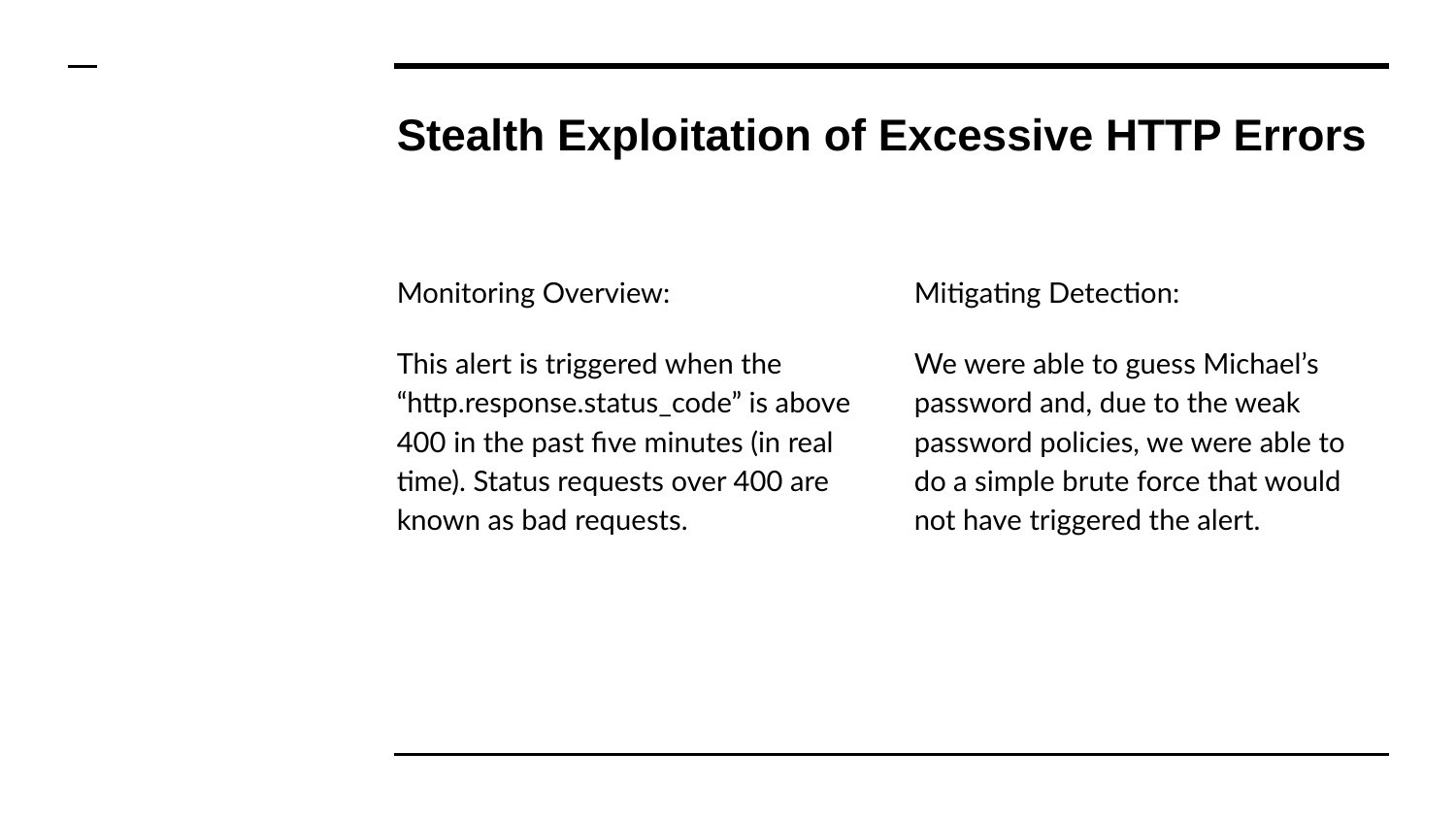

# Stealth Exploitation of Excessive HTTP Errors
Monitoring Overview:
This alert is triggered when the “http.response.status_code” is above 400 in the past five minutes (in real time). Status requests over 400 are known as bad requests.
Mitigating Detection:
We were able to guess Michael’s password and, due to the weak password policies, we were able to do a simple brute force that would not have triggered the alert.